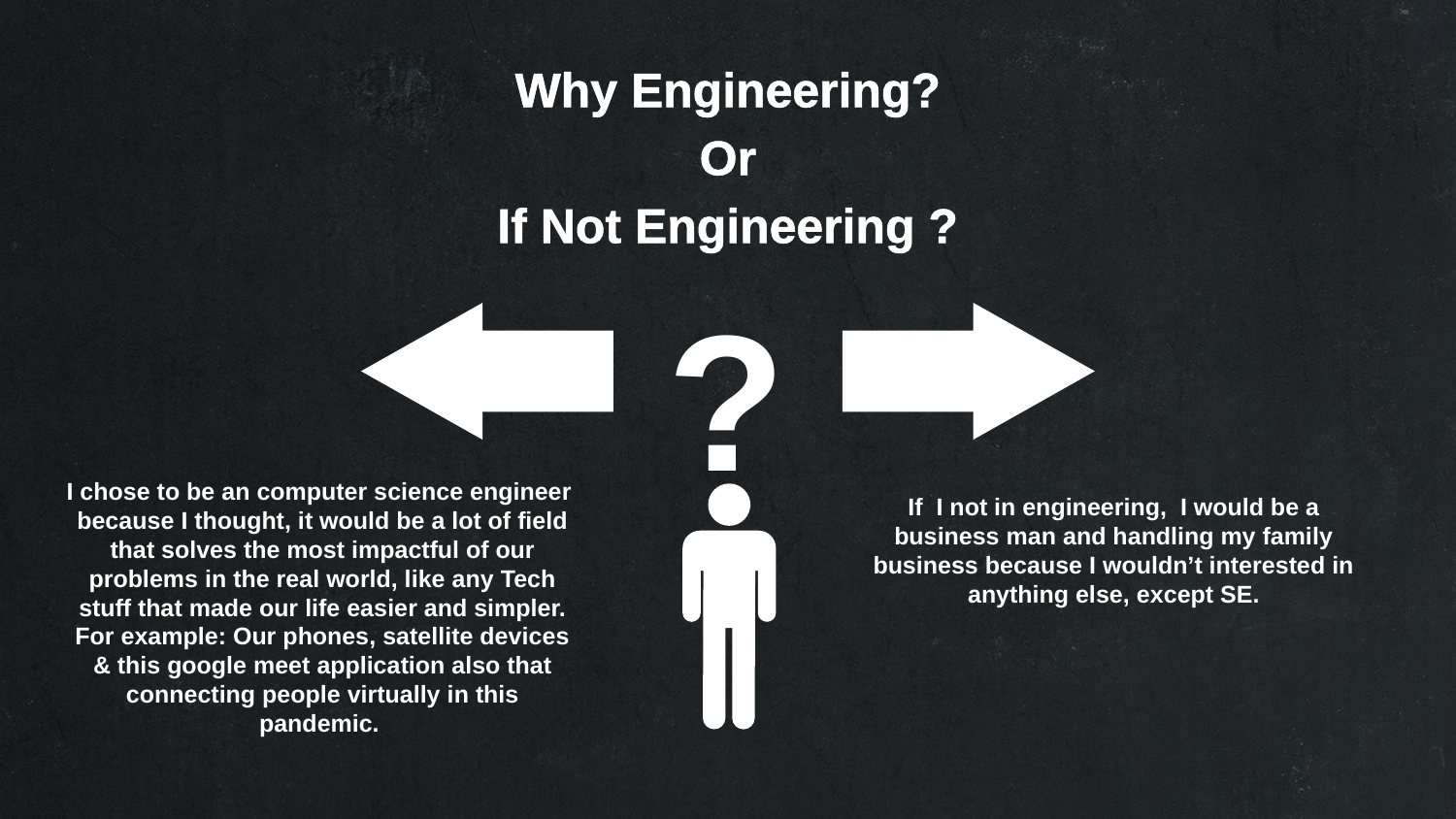

Why Engineering?
Or
If Not Engineering ?

?

I chose to be an computer science engineer  because I thought, it would be a lot of field that solves the most impactful of our problems in the real world, like any Tech stuff that made our life easier and simpler. For example: Our phones, satellite devices & this google meet application also that connecting people virtually in this pandemic.

If  I not in engineering,  I would be a business man and handling my family business because I wouldn’t interested in anything else, except SE.